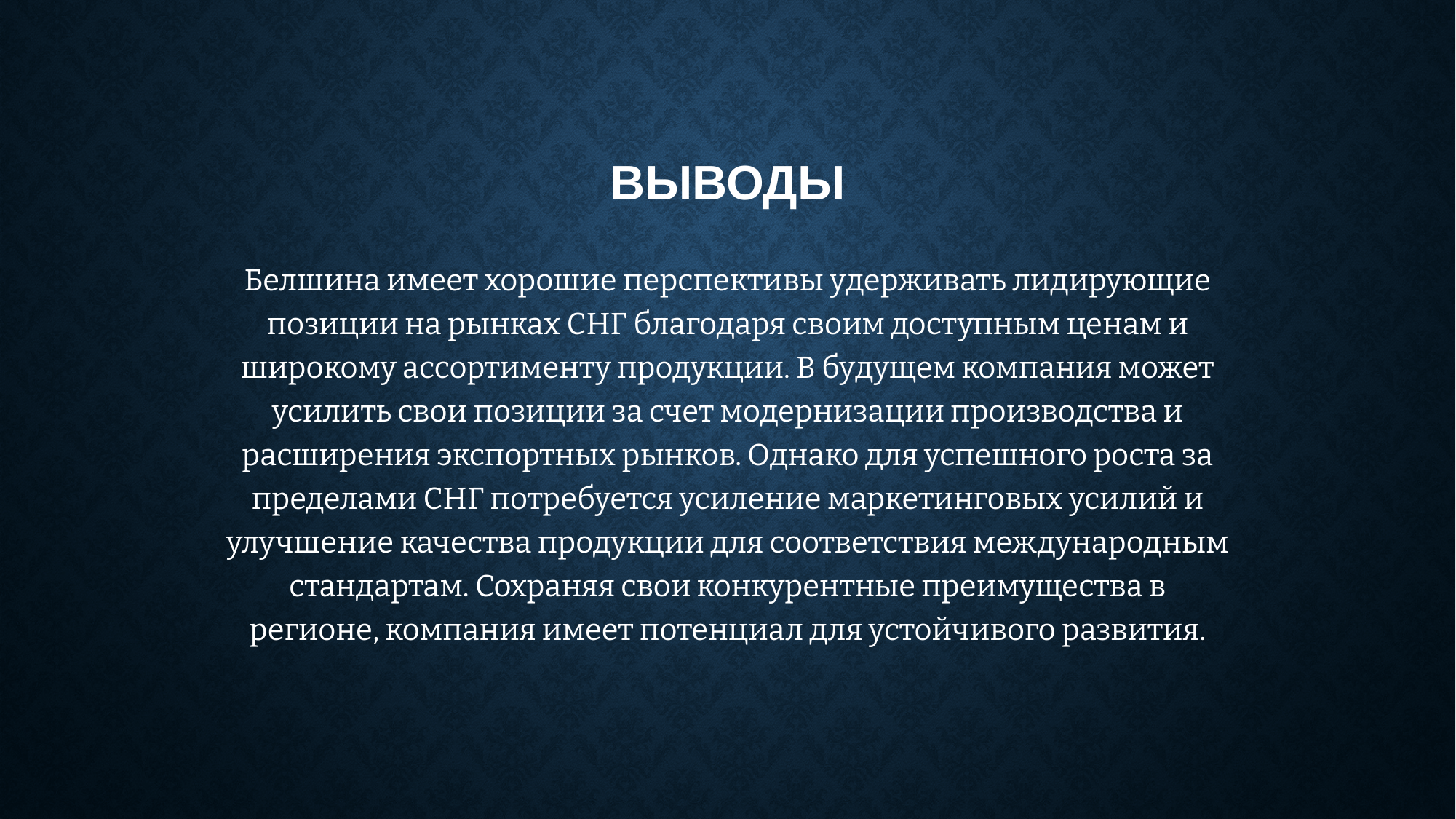

# Выводы
Белшина имеет хорошие перспективы удерживать лидирующие позиции на рынках СНГ благодаря своим доступным ценам и широкому ассортименту продукции. В будущем компания может усилить свои позиции за счет модернизации производства и расширения экспортных рынков. Однако для успешного роста за пределами СНГ потребуется усиление маркетинговых усилий и улучшение качества продукции для соответствия международным стандартам. Сохраняя свои конкурентные преимущества в регионе, компания имеет потенциал для устойчивого развития.